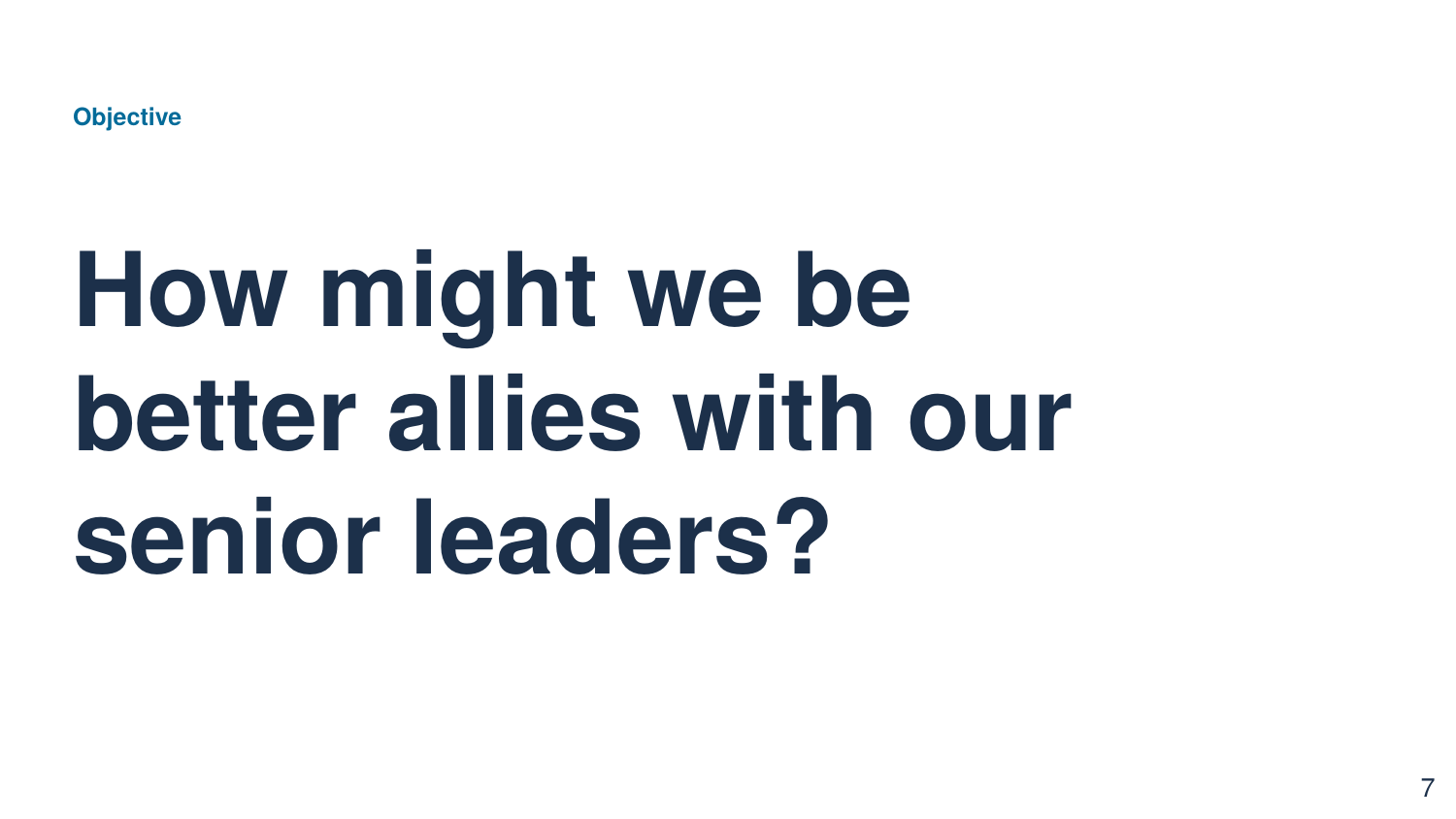

Objective
How might we be better allies with our senior leaders?
7